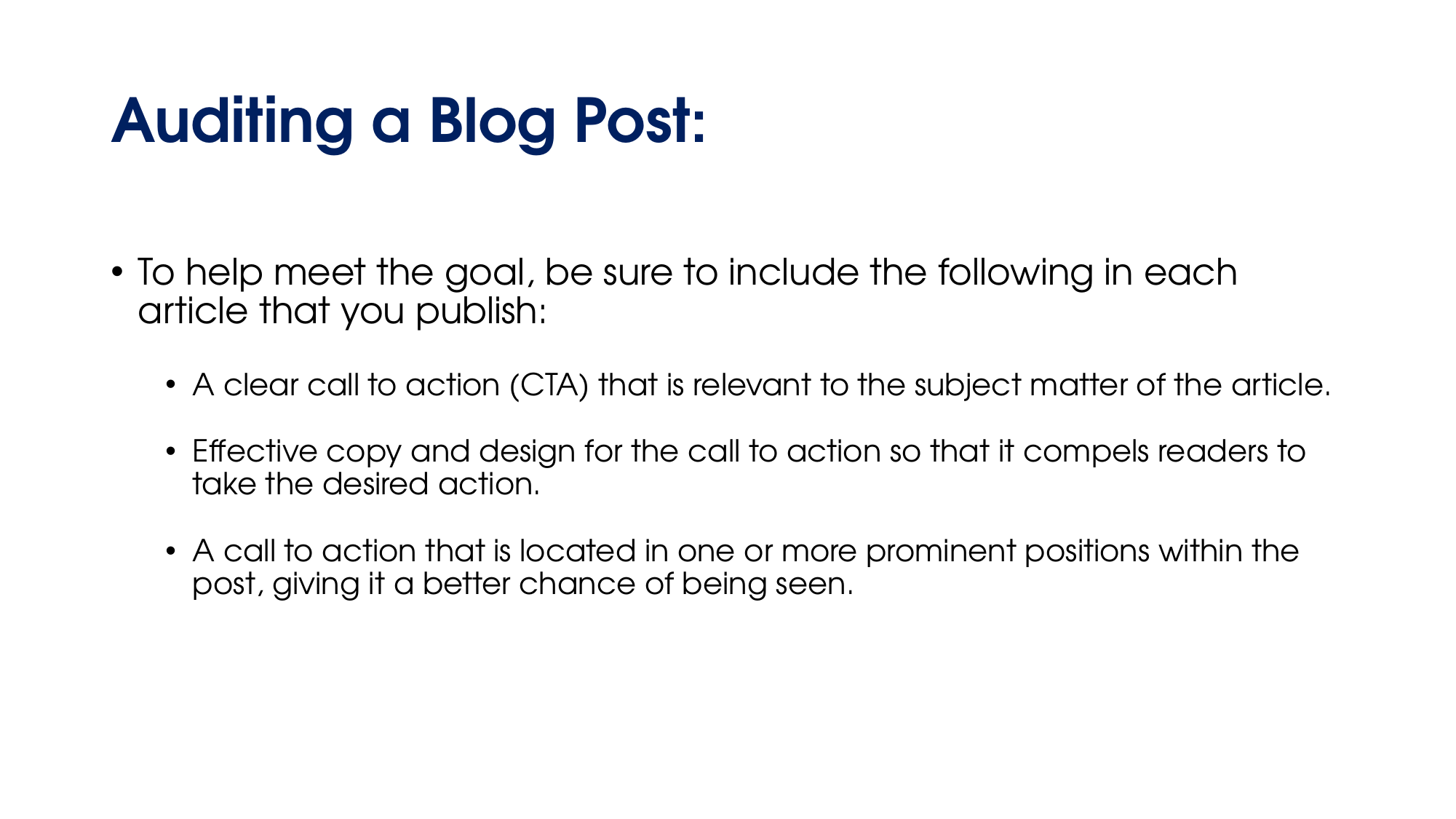

# Auditing a Blog Post:

To help meet the goal, be sure to include the following in each article that you publish:

A clear call to action (CTA) that is relevant to the subject matter of the article.

Effective copy and design for the call to action so that it compels readers to take the desired action.

A call to action that is located in one or more prominent positions within the post, giving it a better chance of being seen.